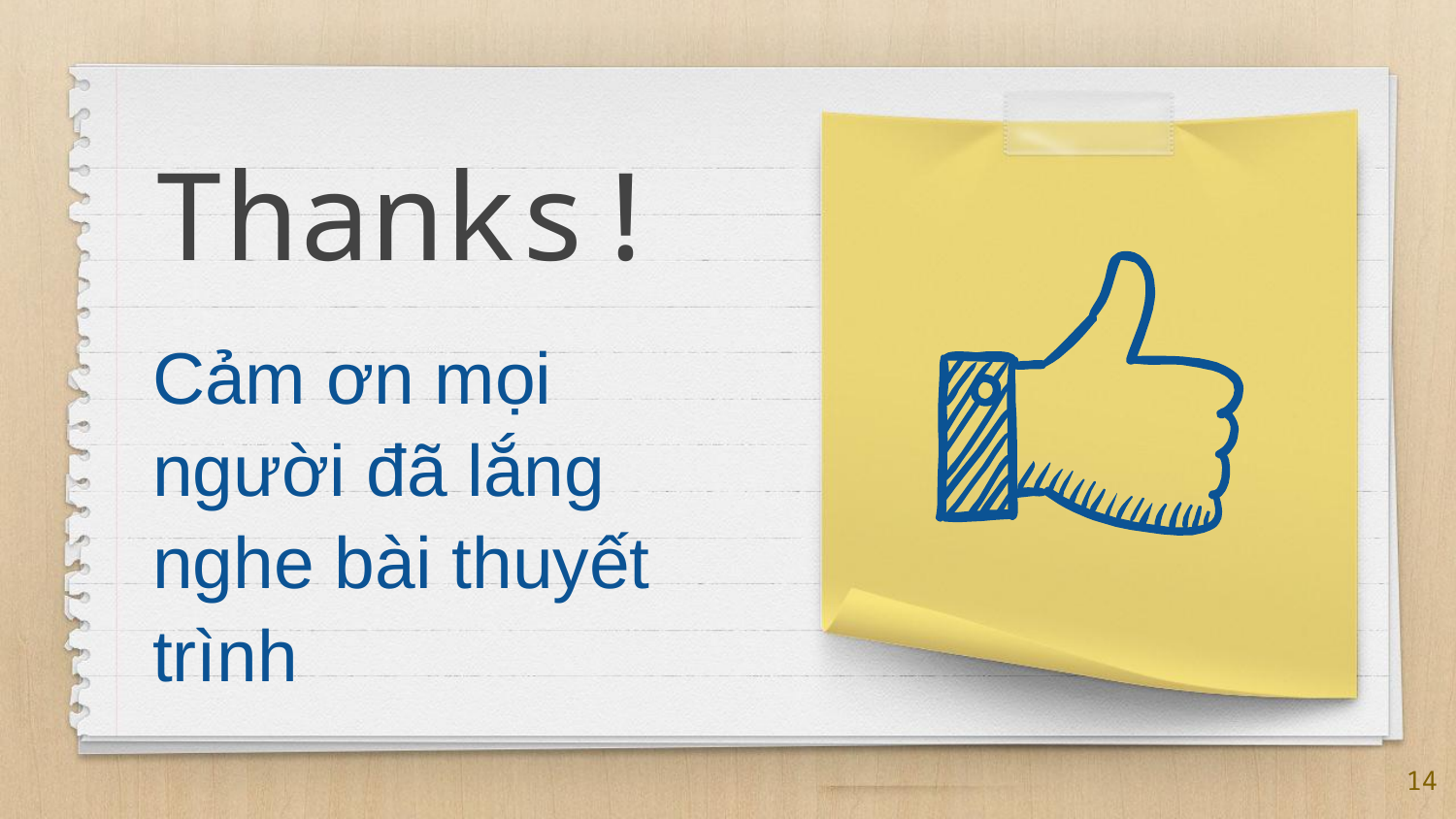

Thanks!

Cảm ơn mọi người đã lắng nghe bài thuyết trình
14